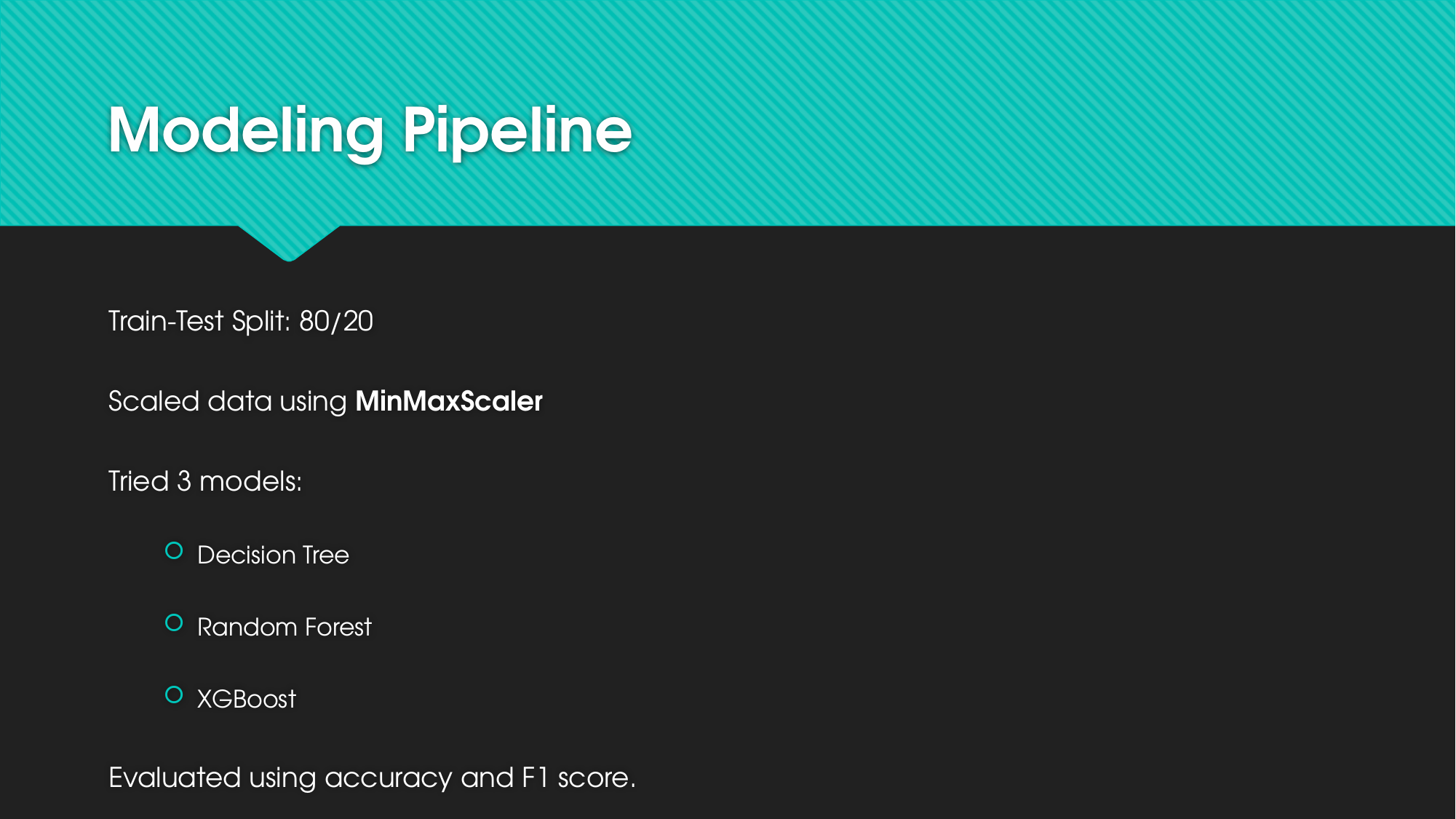

# Modeling Pipeline
Train-Test Split: 80/20
Scaled data using MinMaxScaler
Tried 3 models:
Decision Tree
Random Forest
XGBoost
Evaluated using accuracy and F1 score.